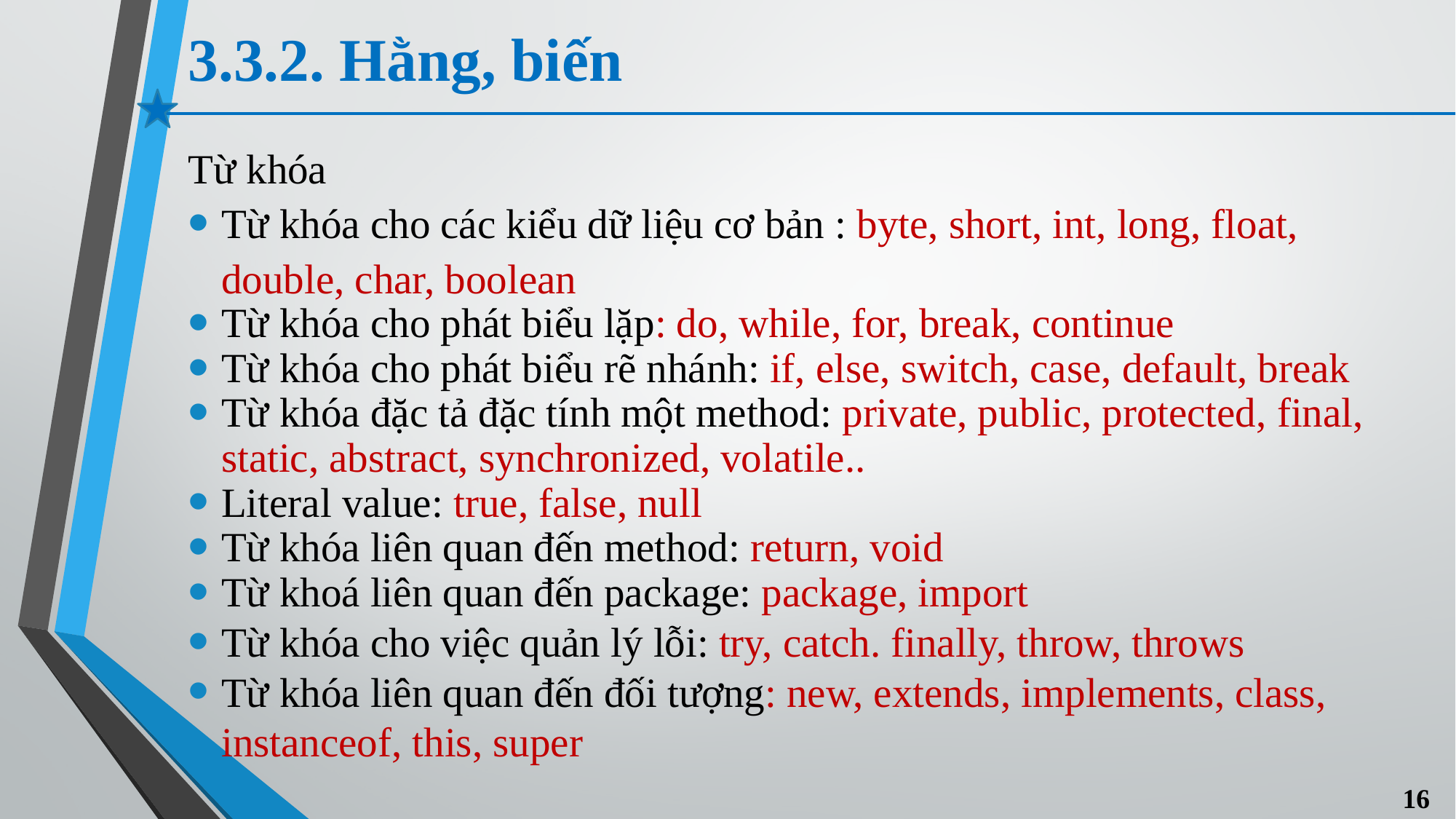

# 3.3.2. Hằng, biến
Từ khóa
Từ khóa cho các kiểu dữ liệu cơ bản : byte, short, int, long, float, double, char, boolean
Từ khóa cho phát biểu lặp: do, while, for, break, continue
Từ khóa cho phát biểu rẽ nhánh: if, else, switch, case, default, break
Từ khóa đặc tả đặc tính một method: private, public, protected, final, static, abstract, synchronized, volatile..
Literal value: true, false, null
Từ khóa liên quan đến method: return, void
Từ khoá liên quan đến package: package, import
Từ khóa cho việc quản lý lỗi: try, catch. finally, throw, throws
Từ khóa liên quan đến đối tượng: new, extends, implements, class, instanceof, this, super

16